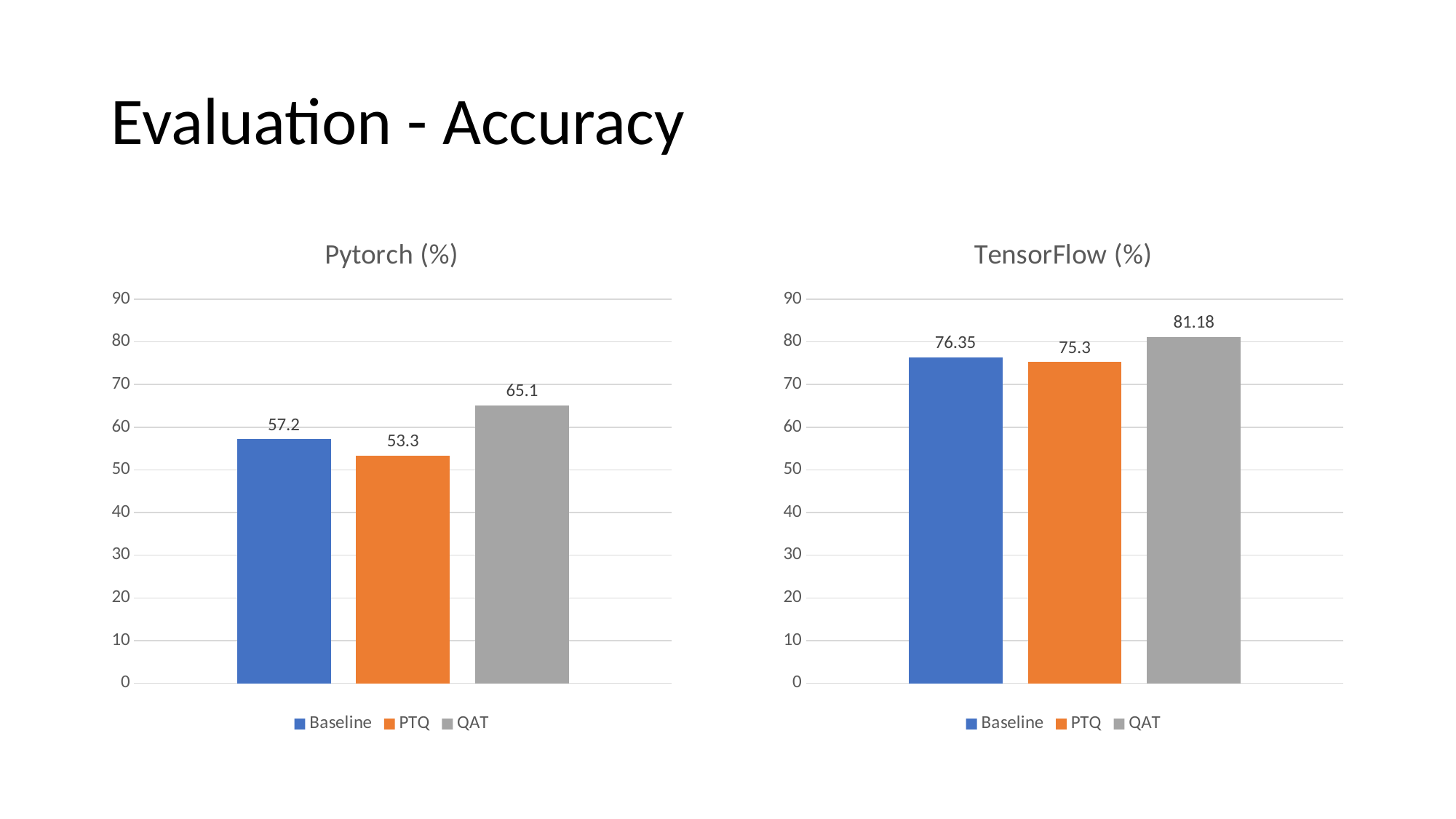

# Evaluation - Accuracy

### Chart: Pytorch (%)

| Category | Baseline | PTQ | QAT |
|---|---|---|---|
| Pytorch | 57.2 | 53.3 | 65.1 |

### Chart: TensorFlow (%)

| Category | Baseline | PTQ | QAT |
|---|---|---|---|
| Tensorflow | 76.35 | 75.3 | 81.18 |